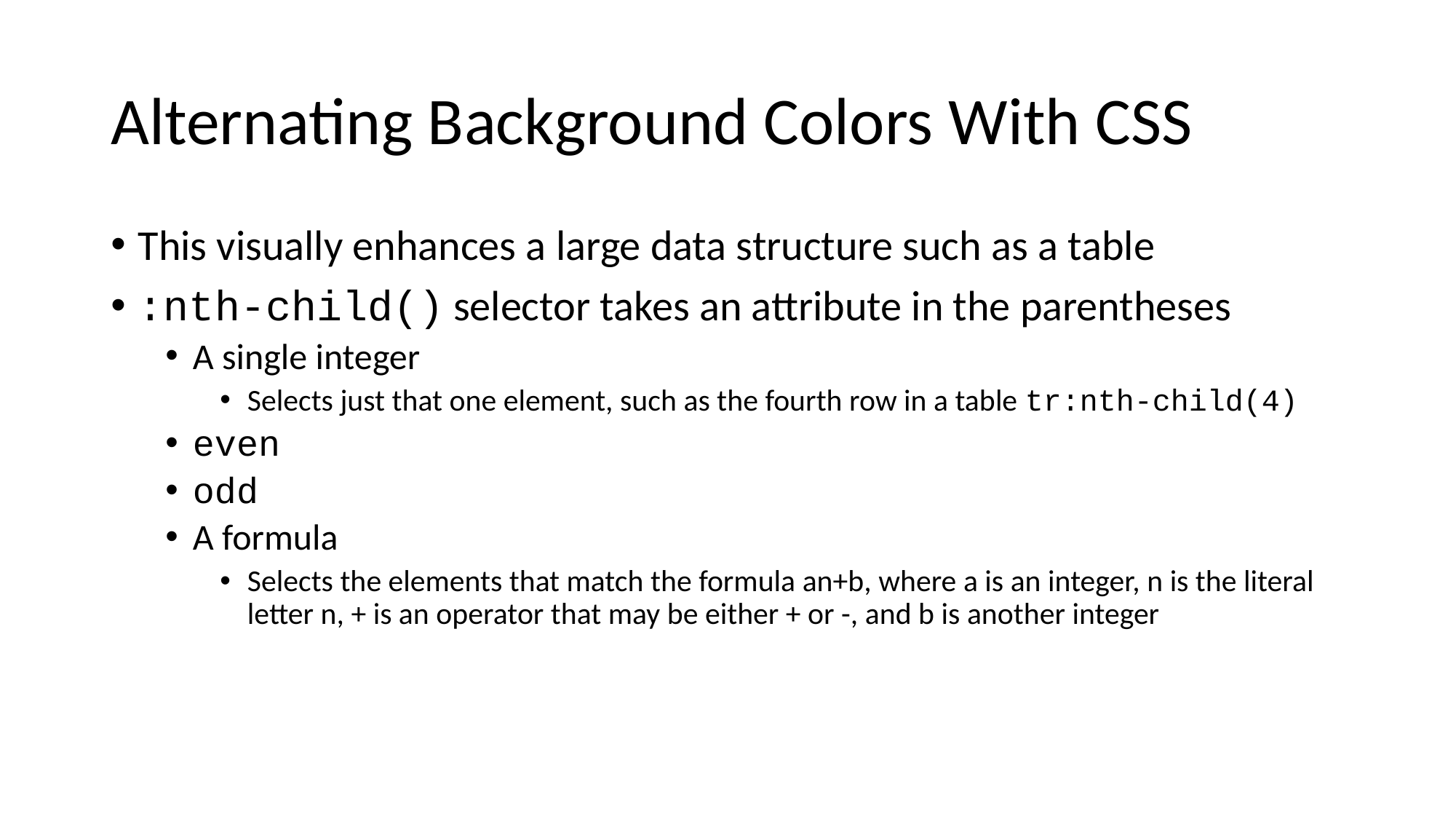

# Alternating Background Colors With CSS
This visually enhances a large data structure such as a table
:nth-child() selector takes an attribute in the parentheses
A single integer
Selects just that one element, such as the fourth row in a table tr:nth-child(4)
even
odd
A formula
Selects the elements that match the formula an+b, where a is an integer, n is the literal letter n, + is an operator that may be either + or -, and b is another integer